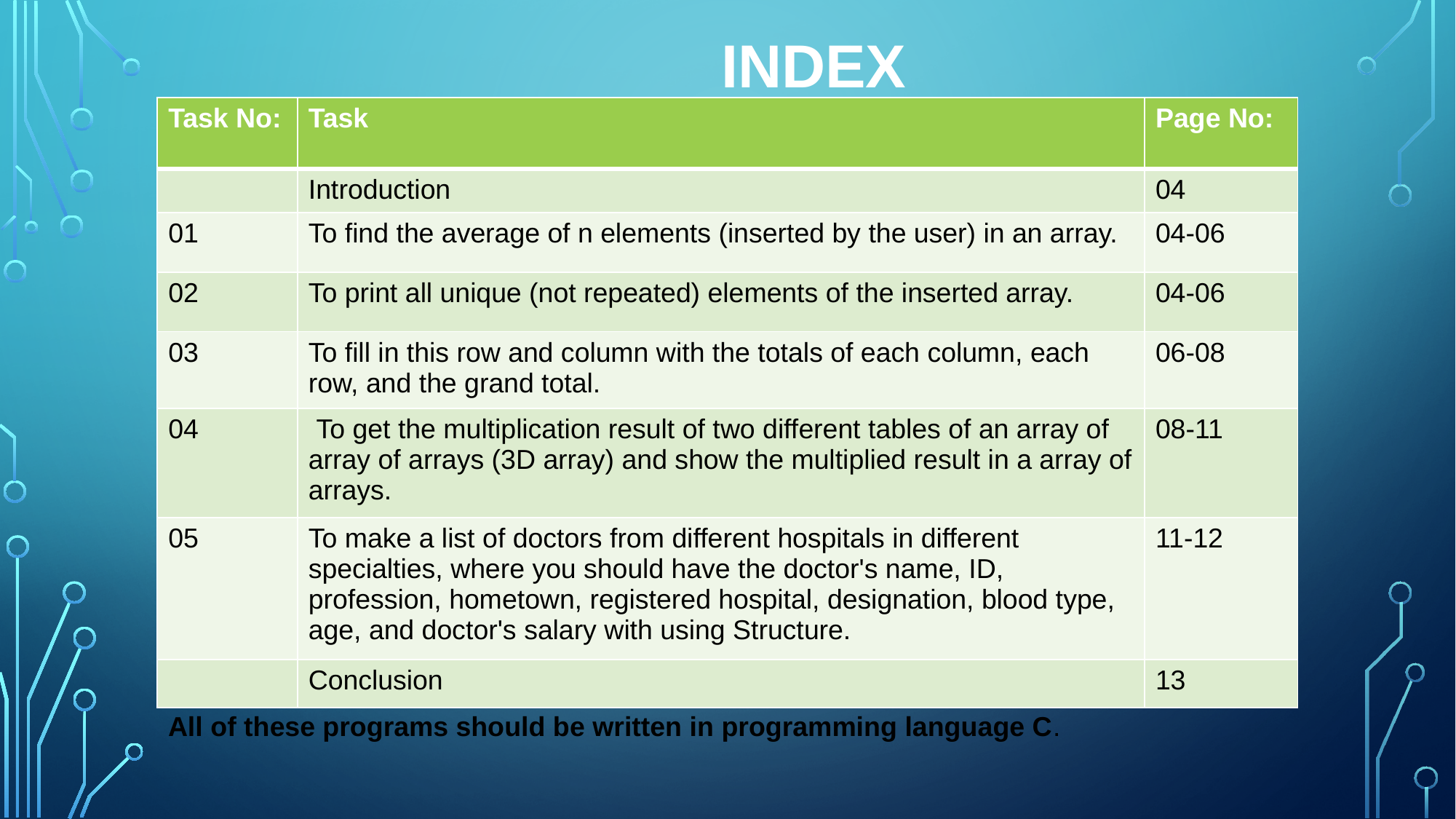

INDEX
| Task No: | Task | Page No: |
| --- | --- | --- |
|  | Introduction | 04 |
| 01 | To find the average of n elements (inserted by the user) in an array. | 04-06 |
| 02 | To print all unique (not repeated) elements of the inserted array. | 04-06 |
| 03 | To fill in this row and column with the totals of each column, each row, and the grand total. | 06-08 |
| 04 | To get the multiplication result of two different tables of an array of array of arrays (3D array) and show the multiplied result in a array of arrays. | 08-11 |
| 05 | To make a list of doctors from different hospitals in different specialties, where you should have the doctor's name, ID, profession, hometown, registered hospital, designation, blood type, age, and doctor's salary with using Structure. | 11-12 |
|  | Conclusion | 13 |
All of these programs should be written in programming language C.